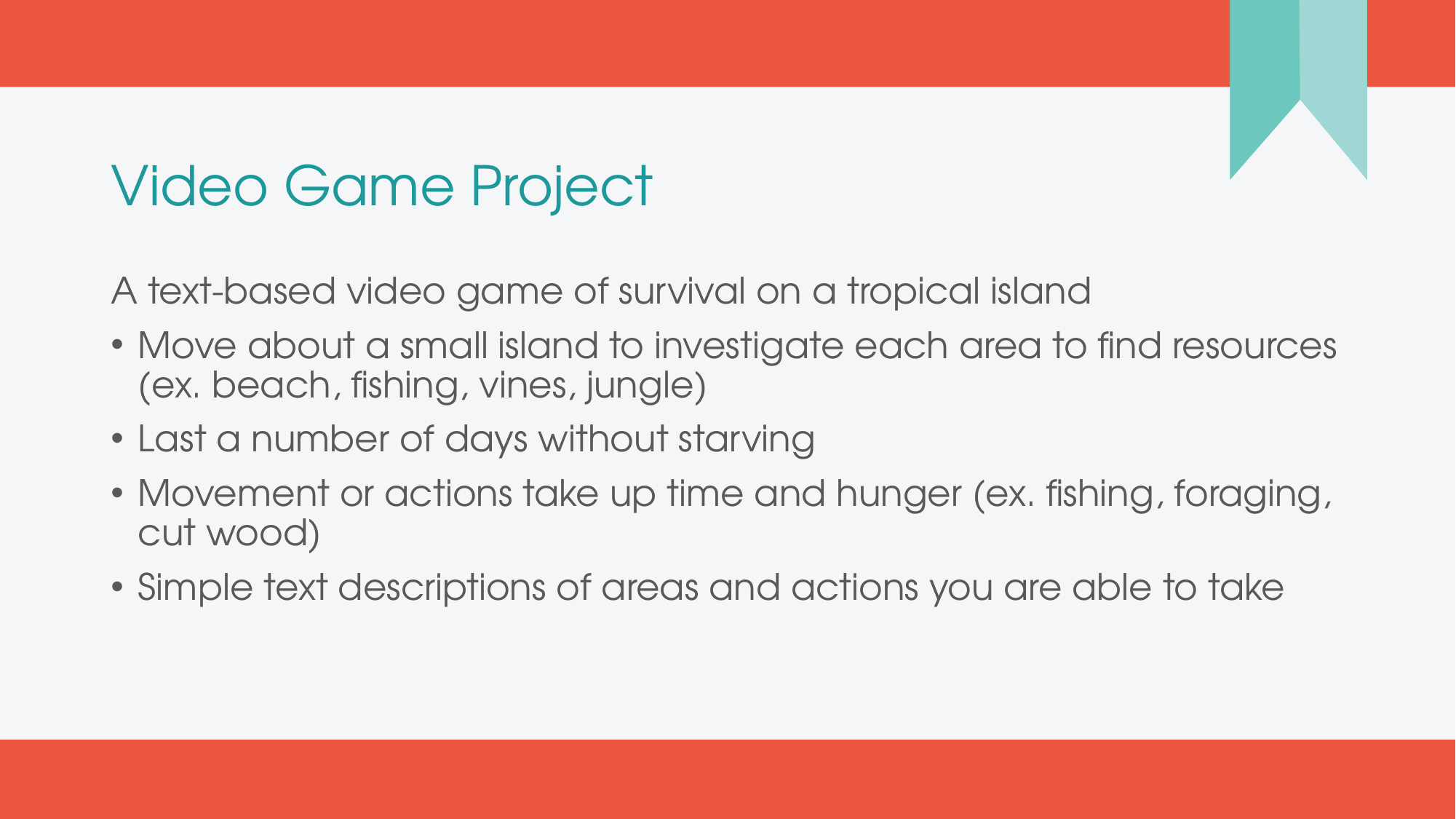

# Video Game Project
A text-based video game of survival on a tropical island
Move about a small island to investigate each area to find resources (ex. beach, fishing, vines, jungle)
Last a number of days without starving
Movement or actions take up time and hunger (ex. fishing, foraging, cut wood)
Simple text descriptions of areas and actions you are able to take